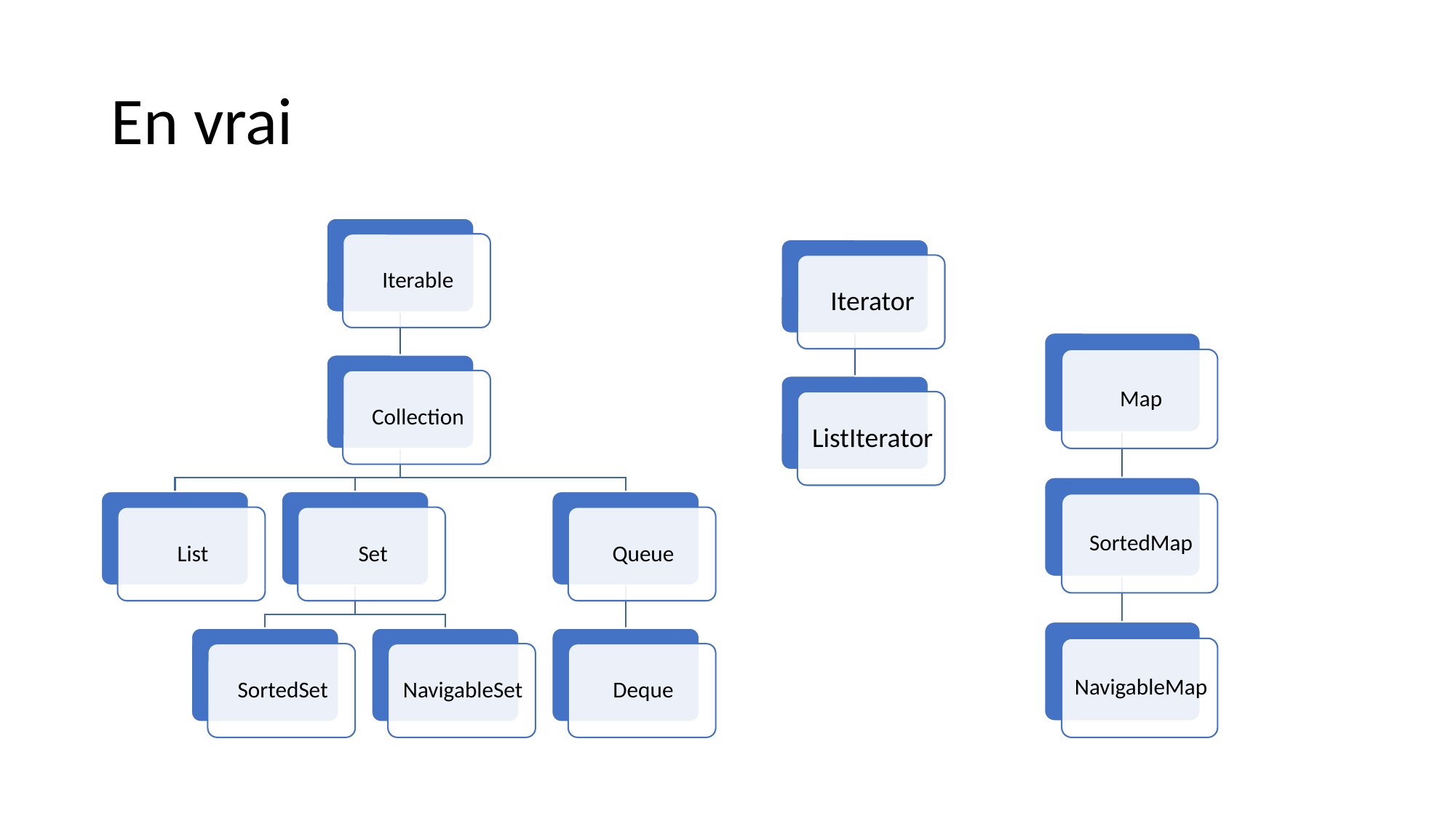

# En vrai
Iterable
Collection
List
Set
SortedSet
NavigableSet
Queue
Deque
Iterator
ListIterator
Map
SortedMap
NavigableMap